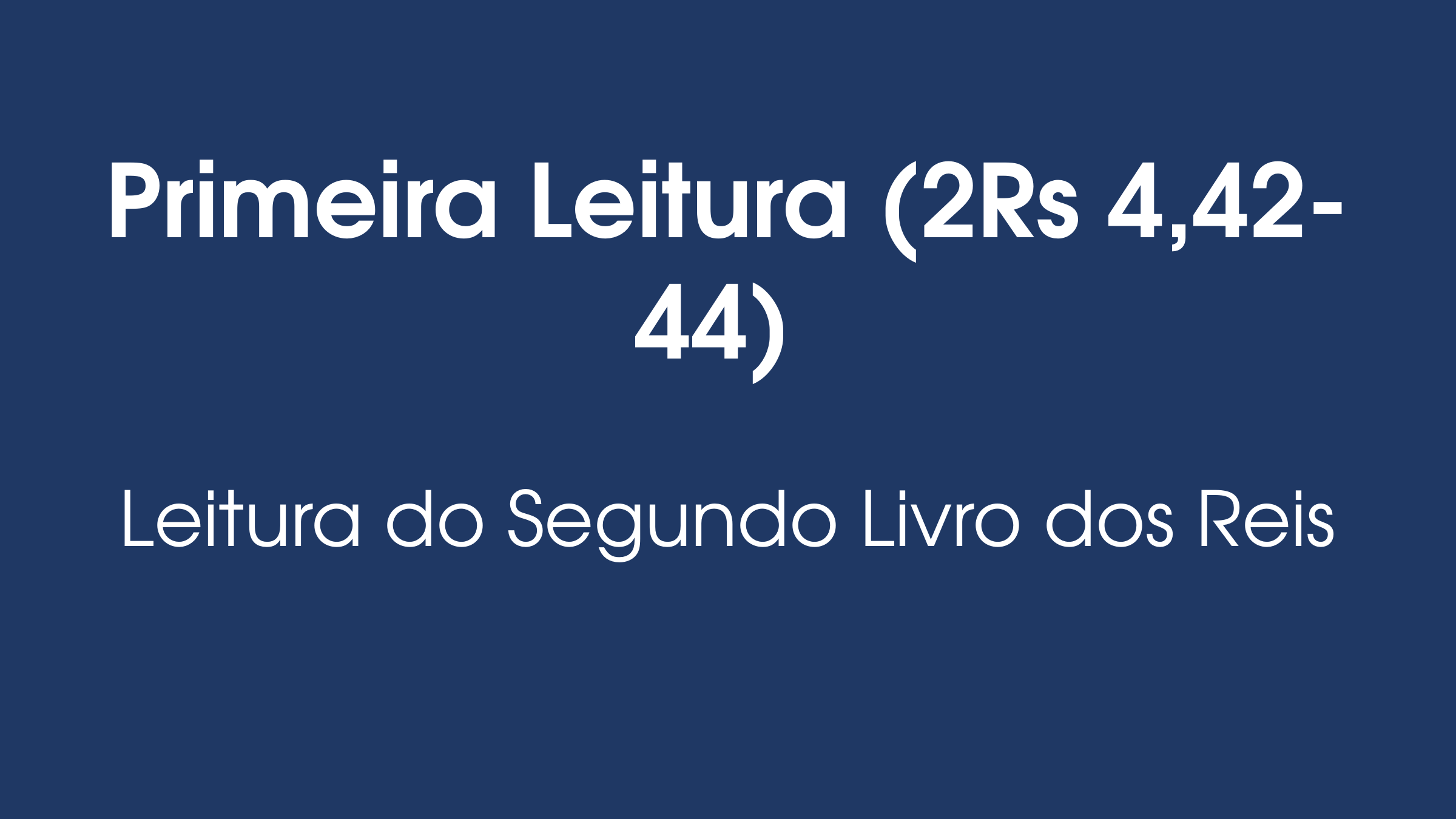

Primeira Leitura (2Rs 4,42-44)

Leitura do Segundo Livro dos Reis